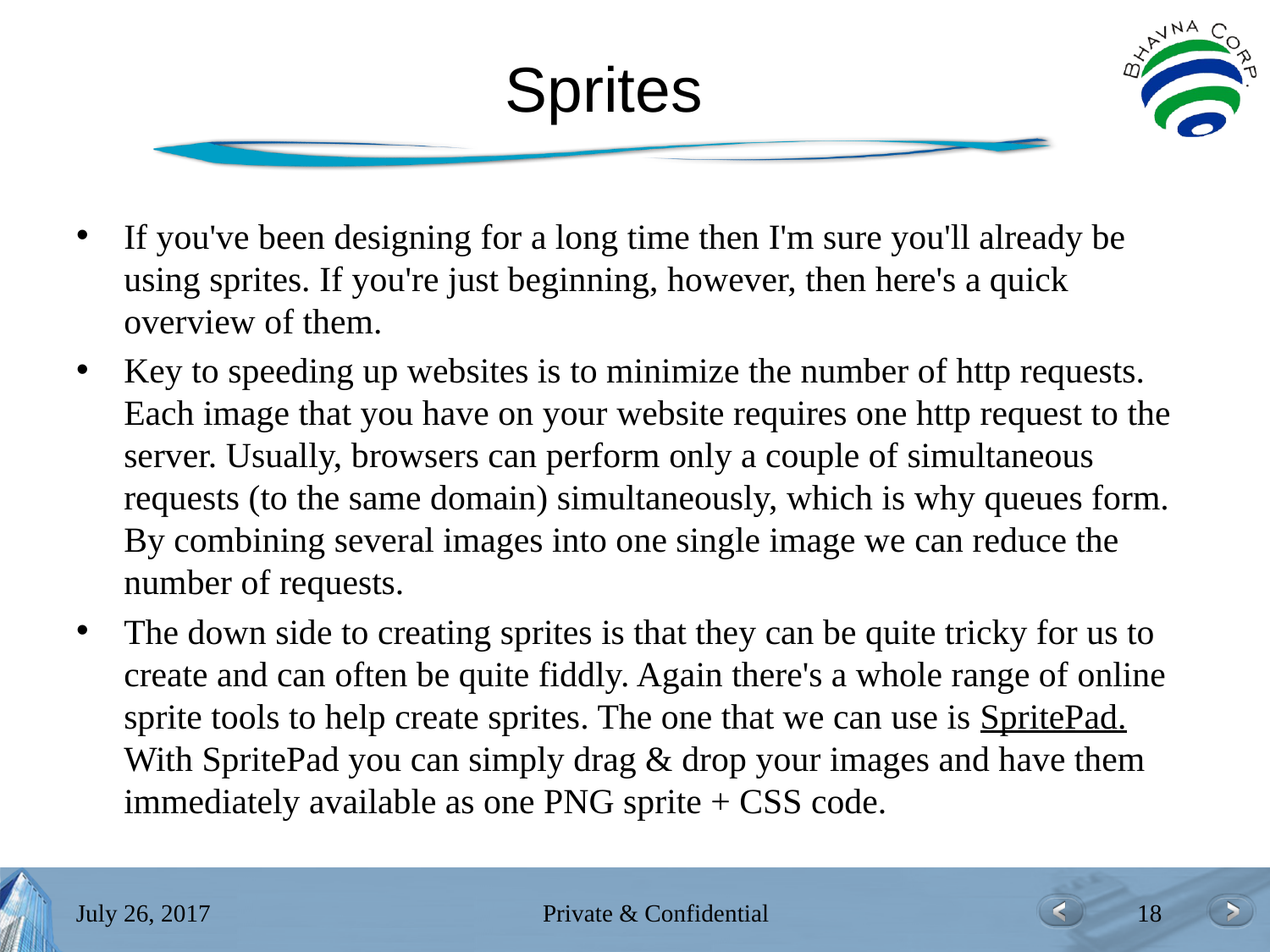

# Sprites
If you've been designing for a long time then I'm sure you'll already be using sprites. If you're just beginning, however, then here's a quick overview of them.
Key to speeding up websites is to minimize the number of http requests. Each image that you have on your website requires one http request to the server. Usually, browsers can perform only a couple of simultaneous requests (to the same domain) simultaneously, which is why queues form. By combining several images into one single image we can reduce the number of requests.
The down side to creating sprites is that they can be quite tricky for us to create and can often be quite fiddly. Again there's a whole range of online sprite tools to help create sprites. The one that we can use is SpritePad. With SpritePad you can simply drag & drop your images and have them immediately available as one PNG sprite + CSS code.
July 26, 2017
Private & Confidential
18